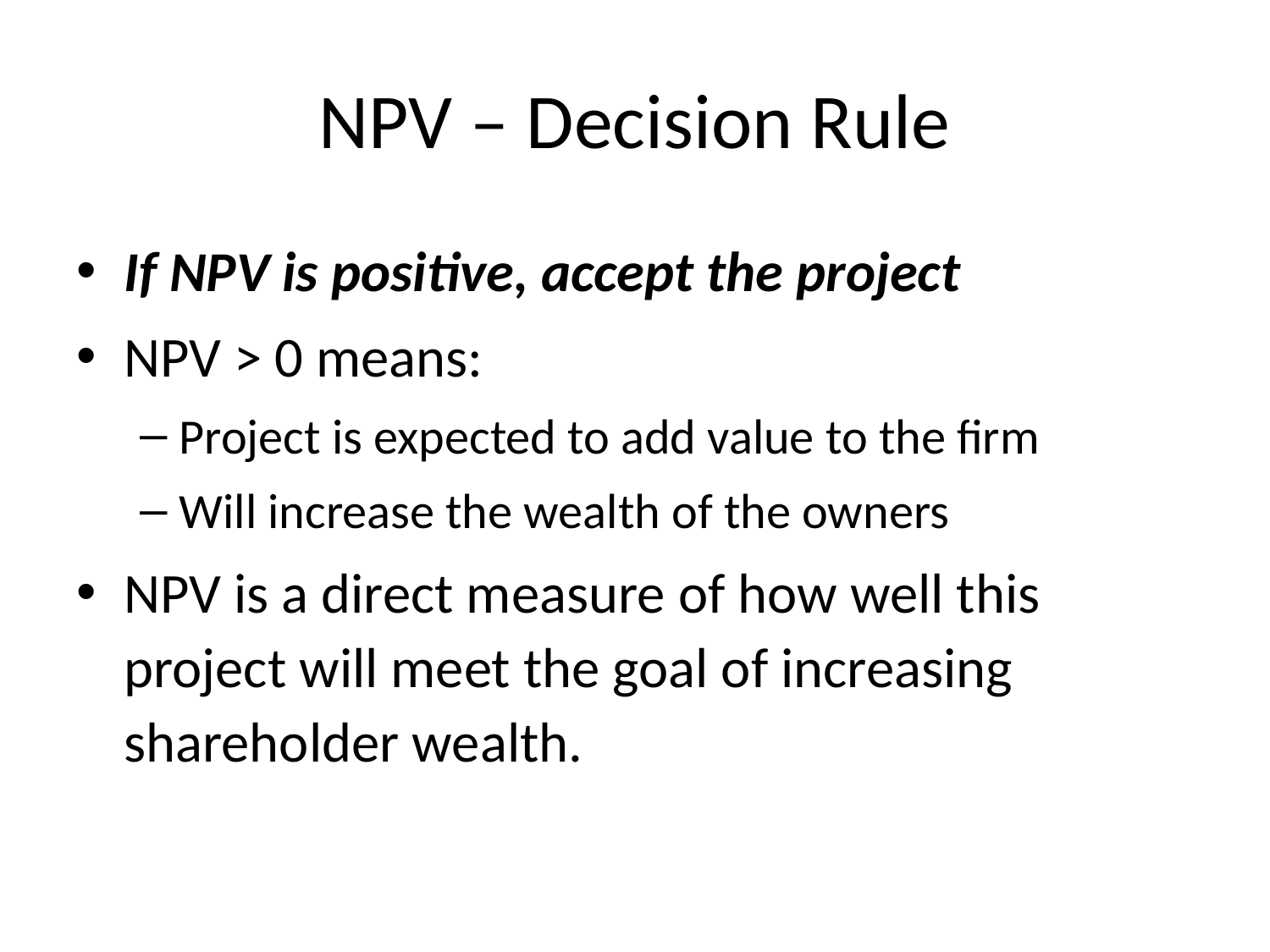

# NPV – Decision Rule
If NPV is positive, accept the project
NPV > 0 means:
Project is expected to add value to the firm
Will increase the wealth of the owners
NPV is a direct measure of how well this project will meet the goal of increasing shareholder wealth.